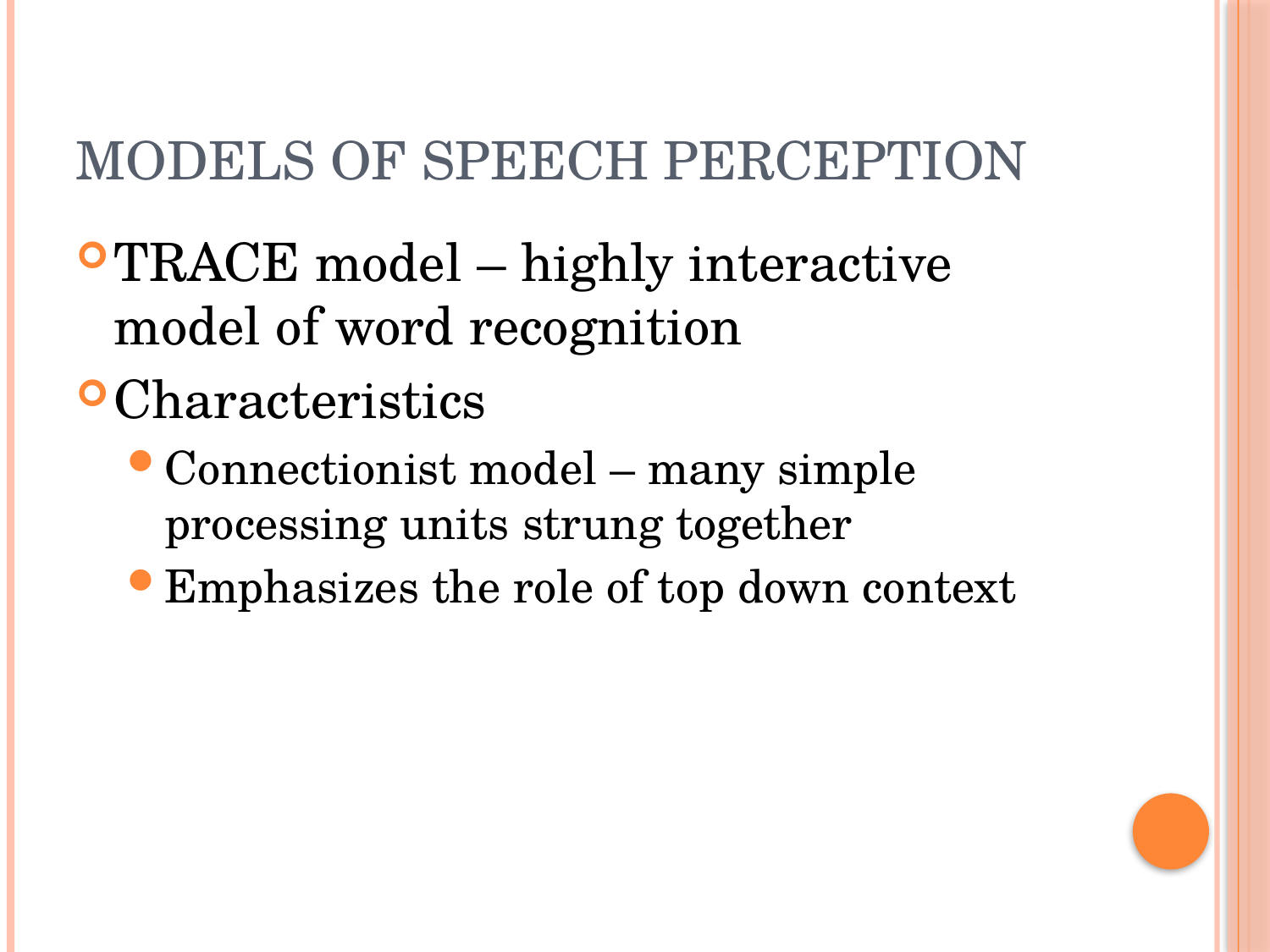

# Models of Speech Perception
TRACE model – highly interactive model of word recognition
Characteristics
Connectionist model – many simple processing units strung together
Emphasizes the role of top down context